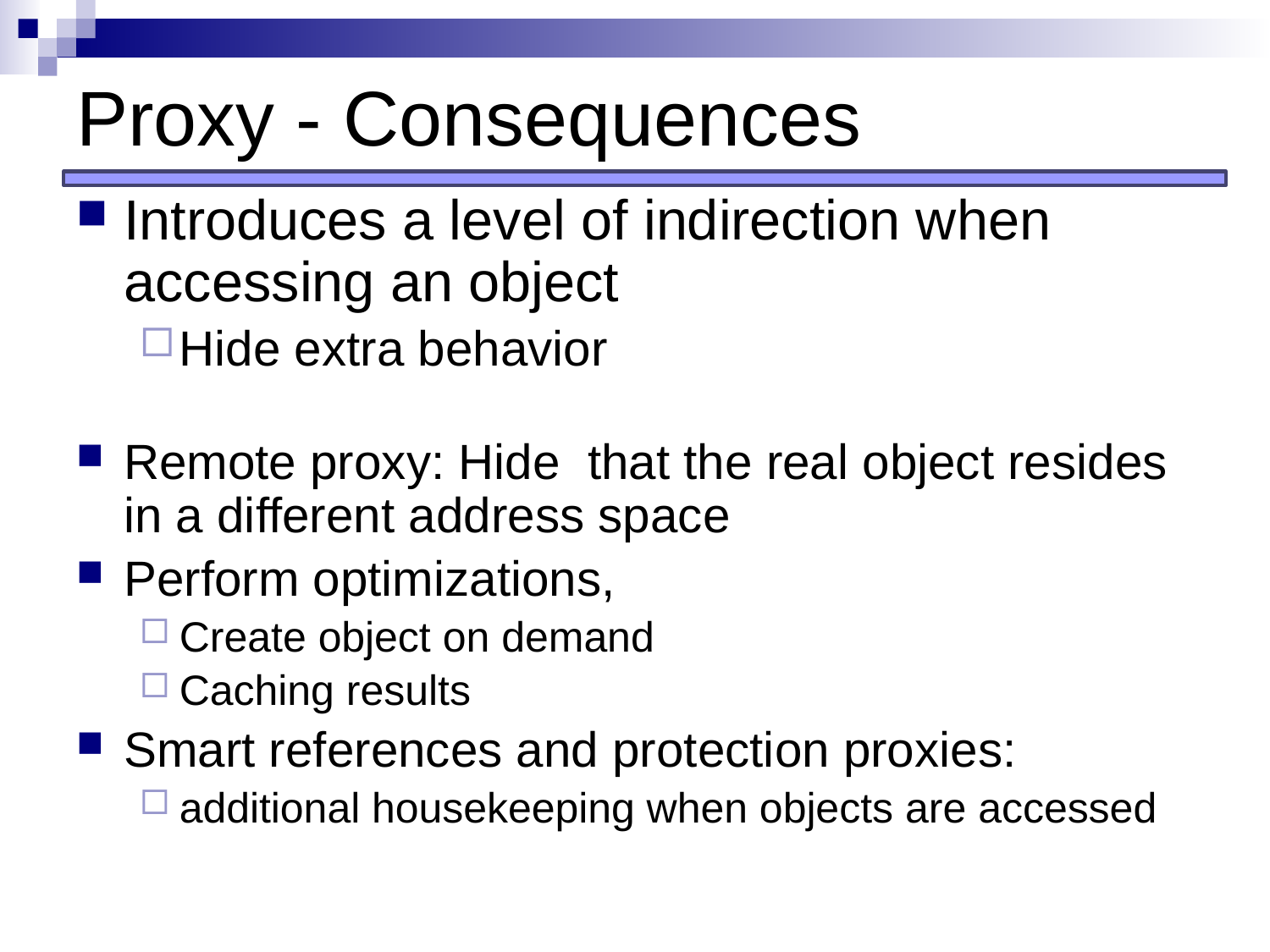

# Proxy - Consequences
Introduces a level of indirection when accessing an object
Hide extra behavior

Remote proxy: Hide  that the real object resides in a different address space
Perform optimizations,
Create object on demand
Caching results
Smart references and protection proxies:
additional housekeeping when objects are accessed